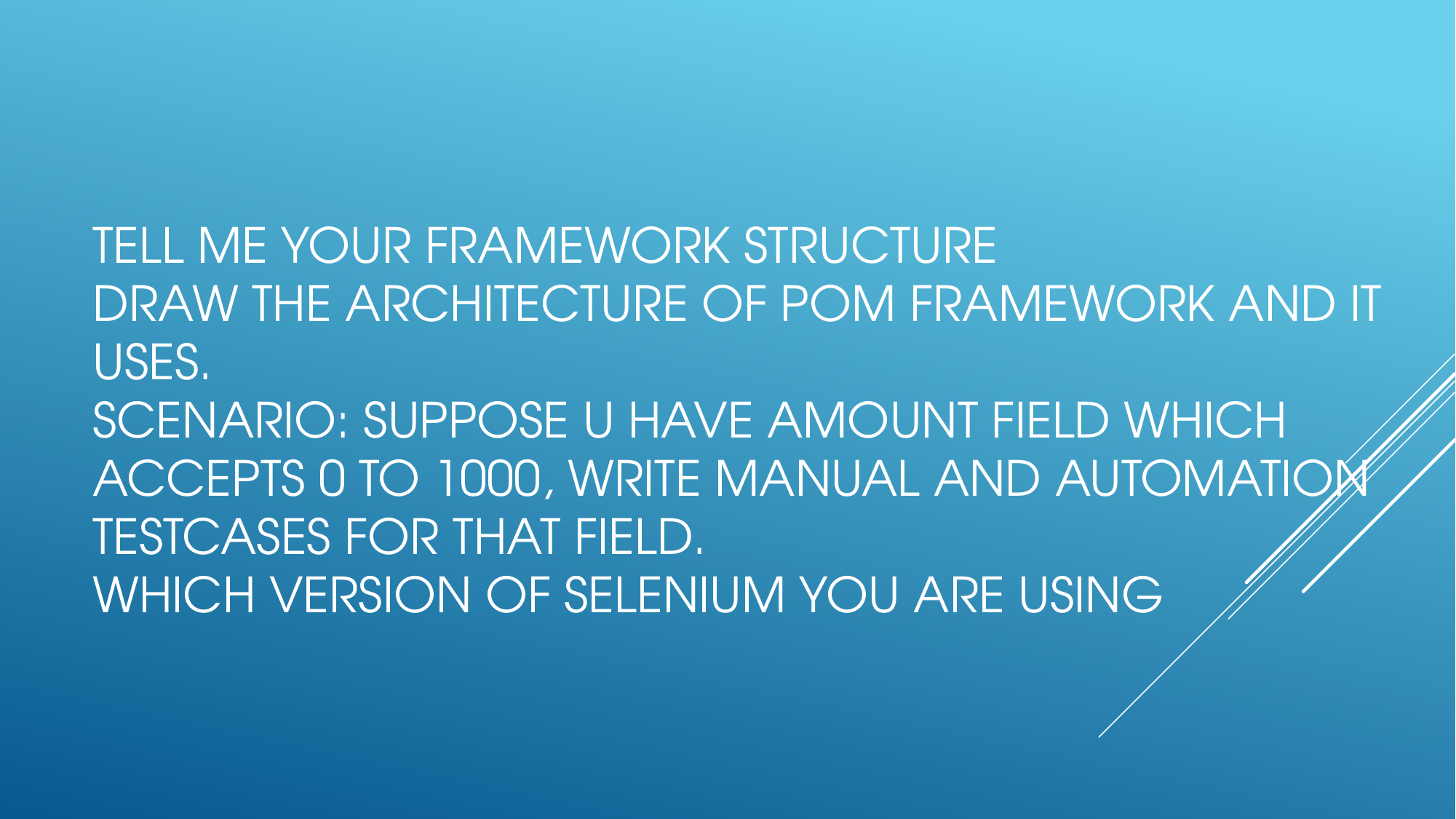

# Tell me your framework structure draw the architecture of pom framework and it uses. scenario: suppose u have amount field which accepts 0 to 1000, write manual and automation testcases for that field. Which version of selenium you are using